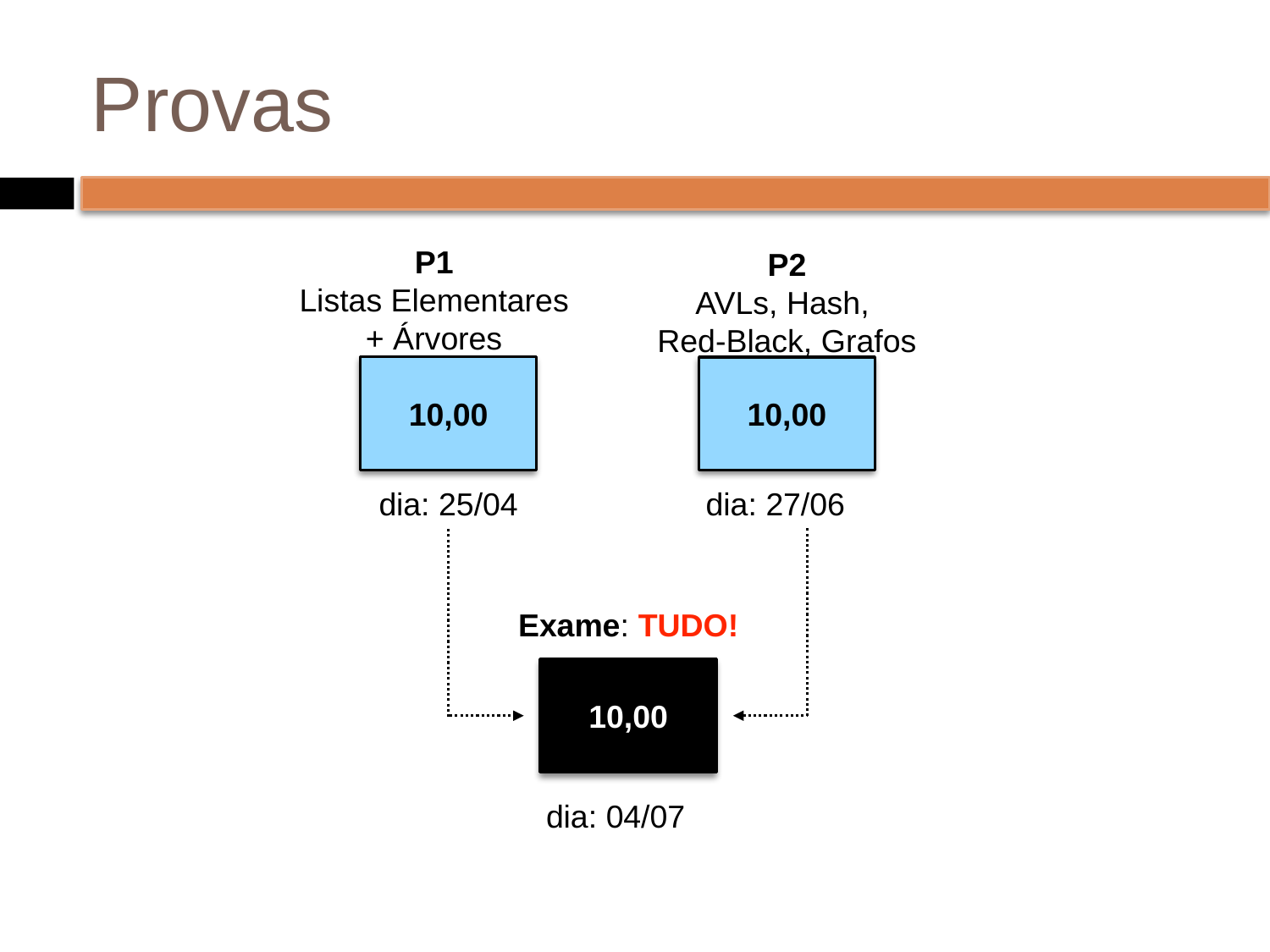

# Provas
P1
Listas Elementares
+ Árvores
P2
AVLs, Hash,
Red-Black, Grafos
10,00
10,00
dia: 25/04
dia: 27/06

Exame: TUDO!
10,00

dia: 04/07
32